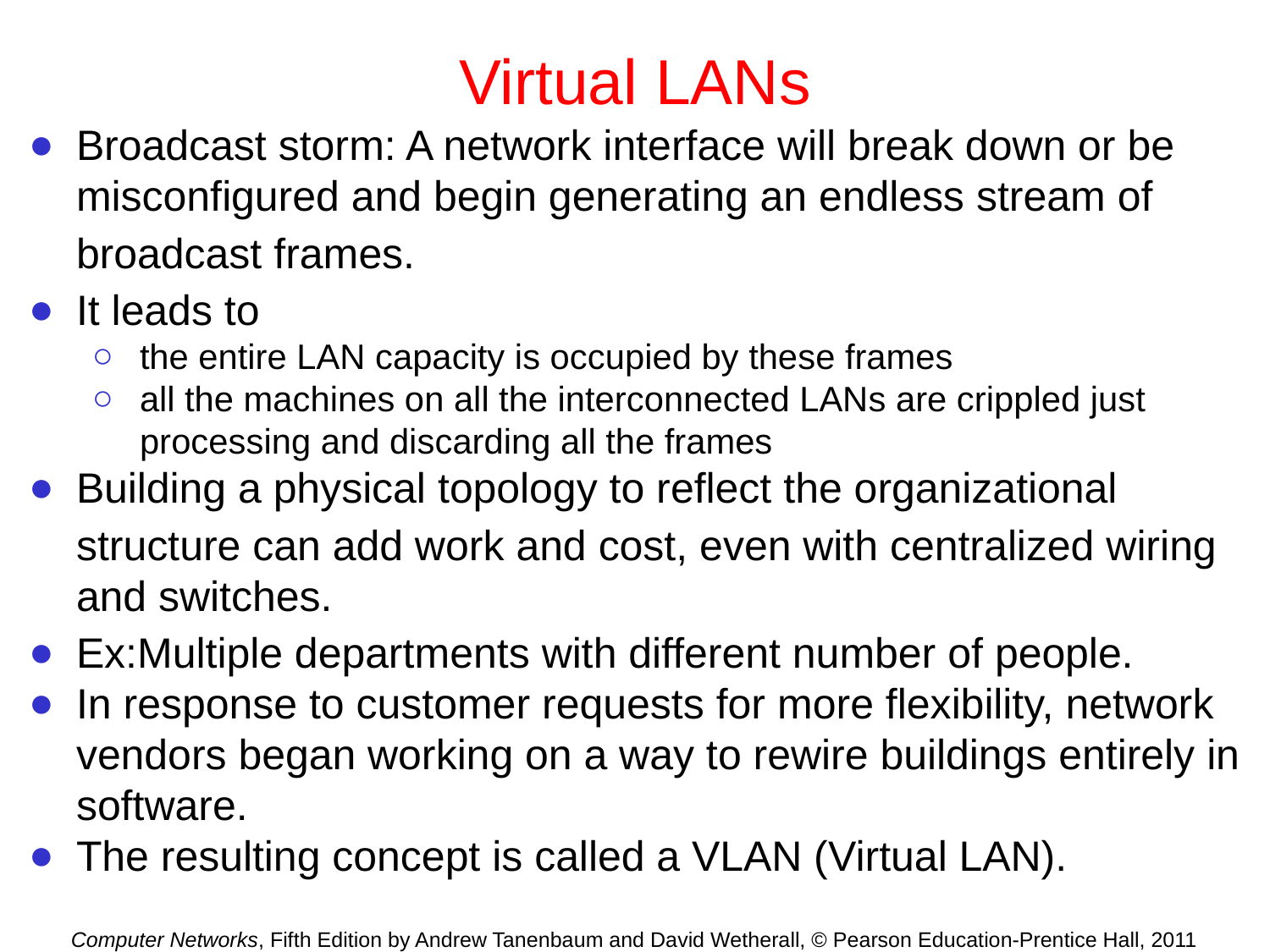

# Virtual LANs
Broadcast storm: A network interface will break down or be misconfigured and begin generating an endless stream of
broadcast frames.
It leads to
the entire LAN capacity is occupied by these frames
all the machines on all the interconnected LANs are crippled just processing and discarding all the frames
Building a physical topology to reflect the organizational
structure can add work and cost, even with centralized wiring and switches.
Ex:Multiple departments with different number of people.
In response to customer requests for more flexibility, network vendors began working on a way to rewire buildings entirely in software.
The resulting concept is called a VLAN (Virtual LAN).